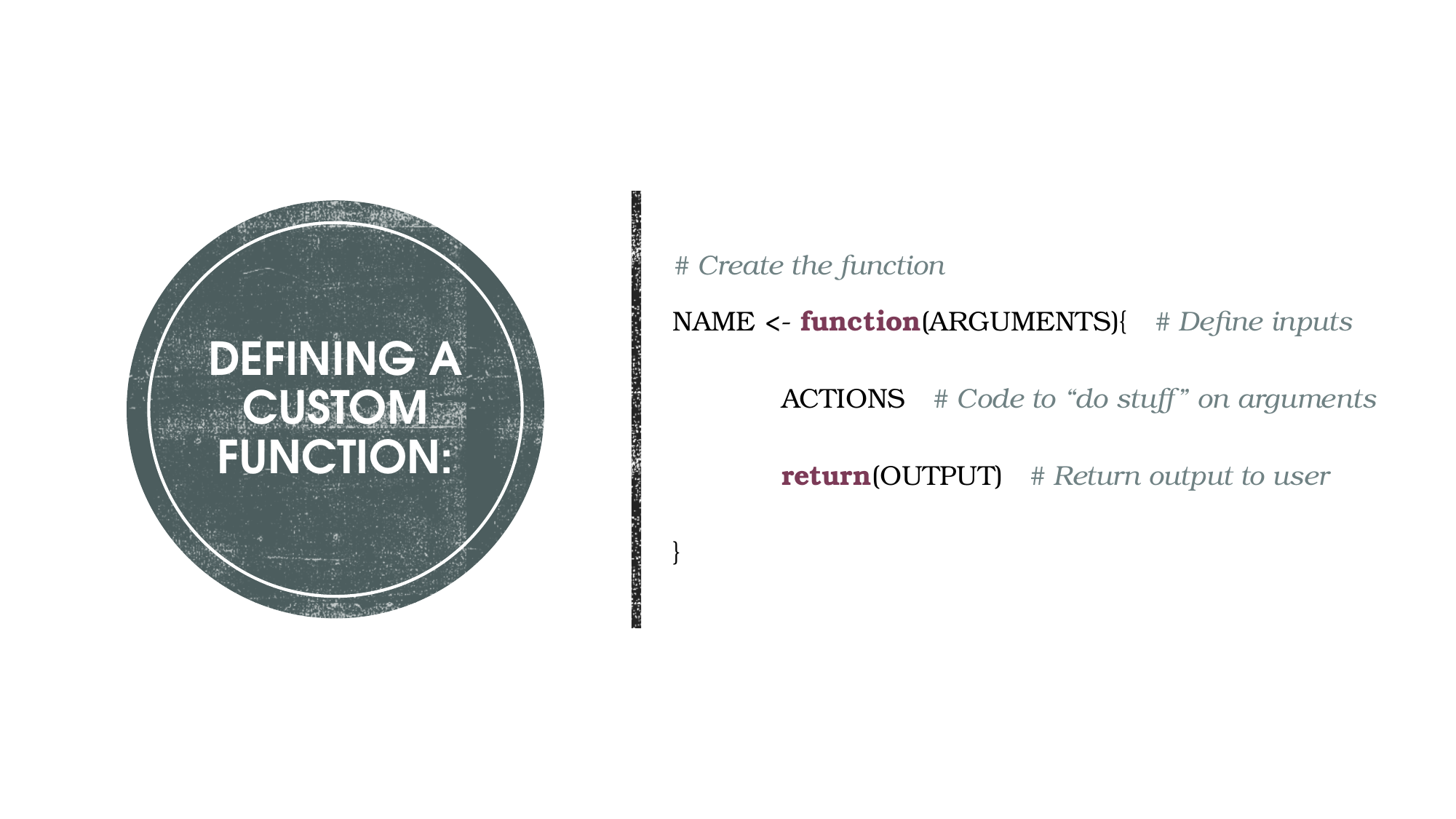

# Create the function

NAME <- function(ARGUMENTS){   # Define inputs

	ACTIONS   # Code to “do stuff” on arguments

	return(OUTPUT)   # Return output to user

}

# Defining a custom function: